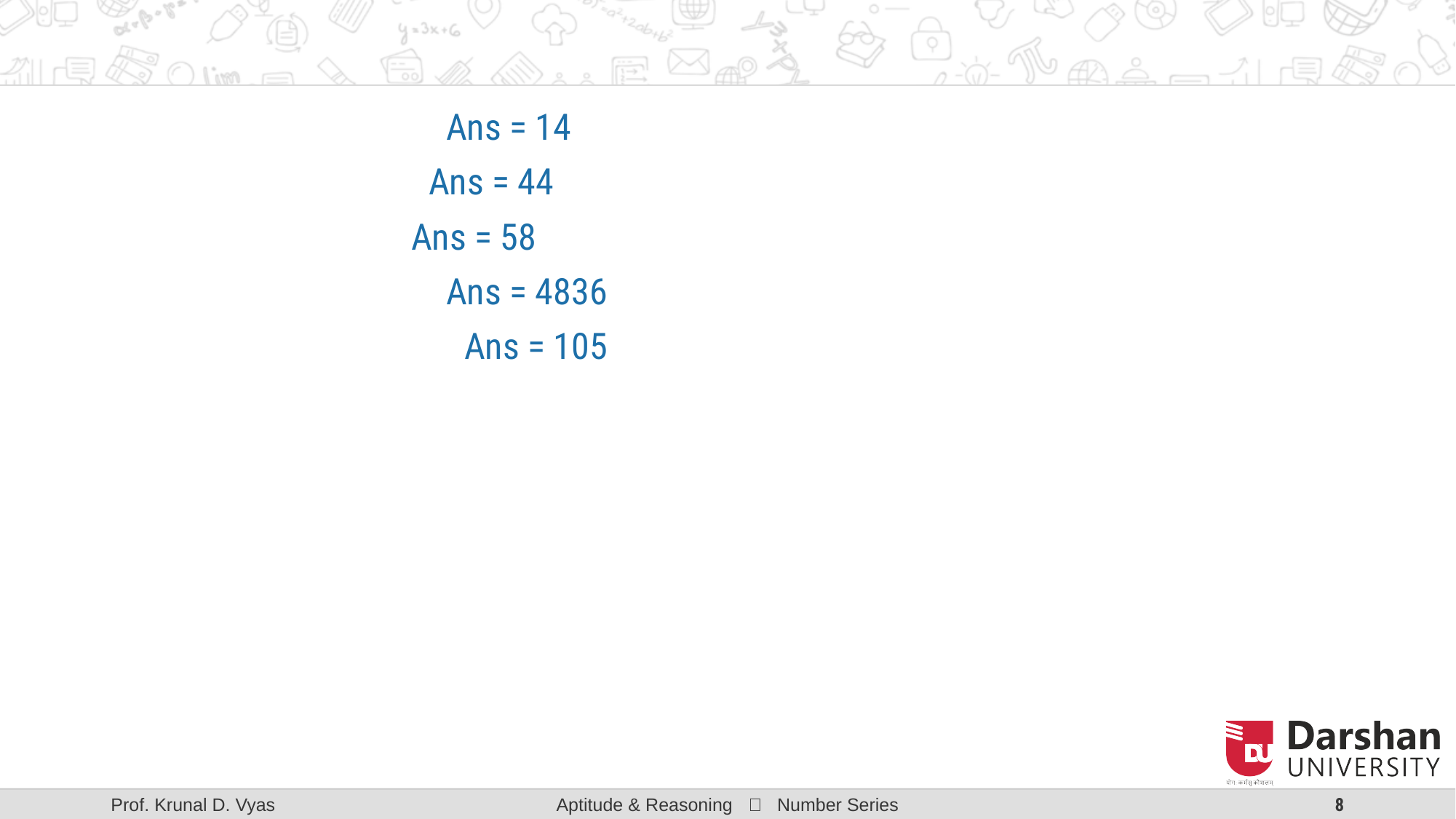

#
Ans = 14

Ans = 44
Ans = 58
Ans = 4836
Ans = 105